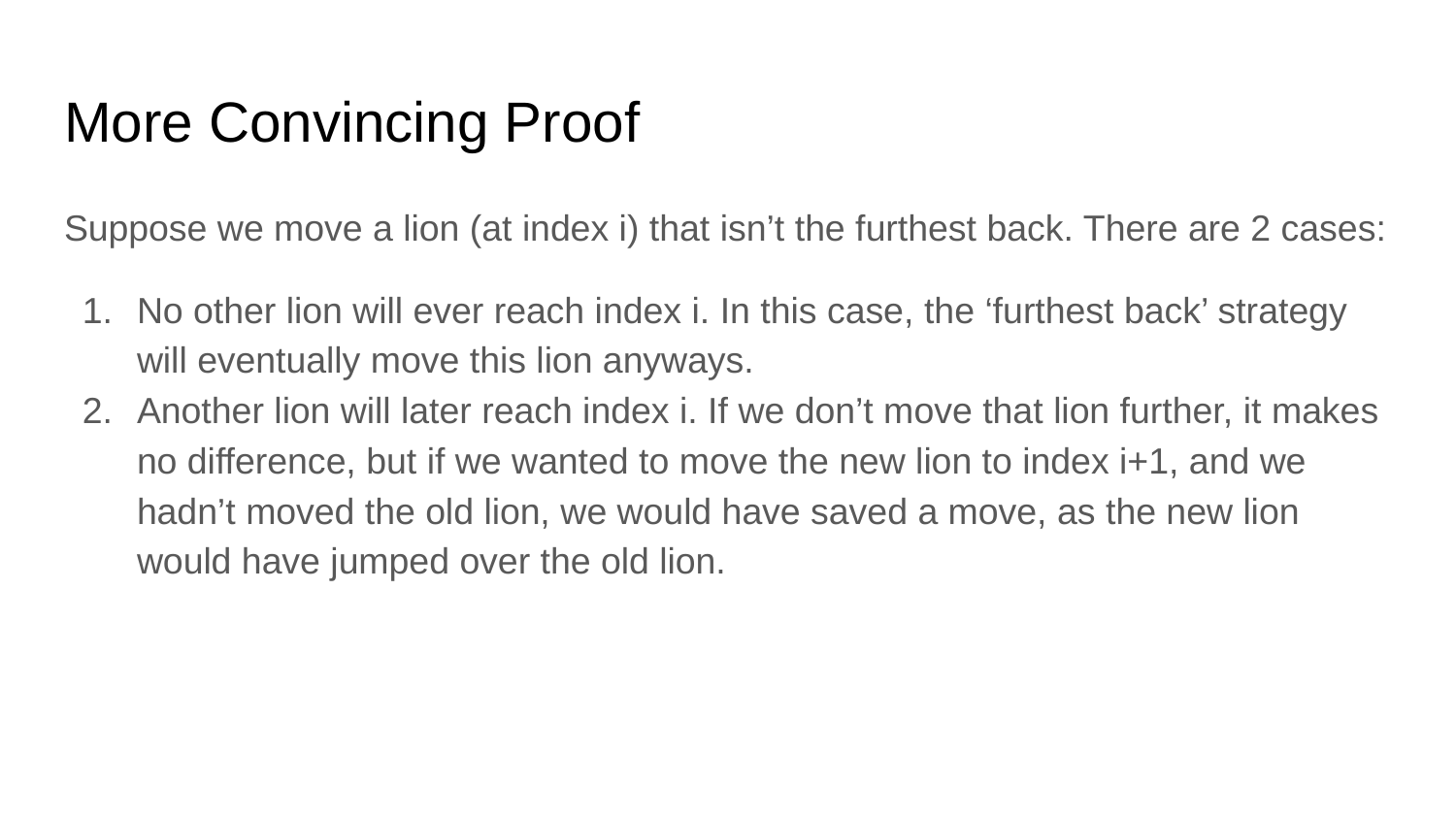

# More Convincing Proof
Suppose we move a lion (at index i) that isn’t the furthest back. There are 2 cases:
No other lion will ever reach index i. In this case, the ‘furthest back’ strategy will eventually move this lion anyways.
Another lion will later reach index i. If we don’t move that lion further, it makes no difference, but if we wanted to move the new lion to index i+1, and we hadn’t moved the old lion, we would have saved a move, as the new lion would have jumped over the old lion.